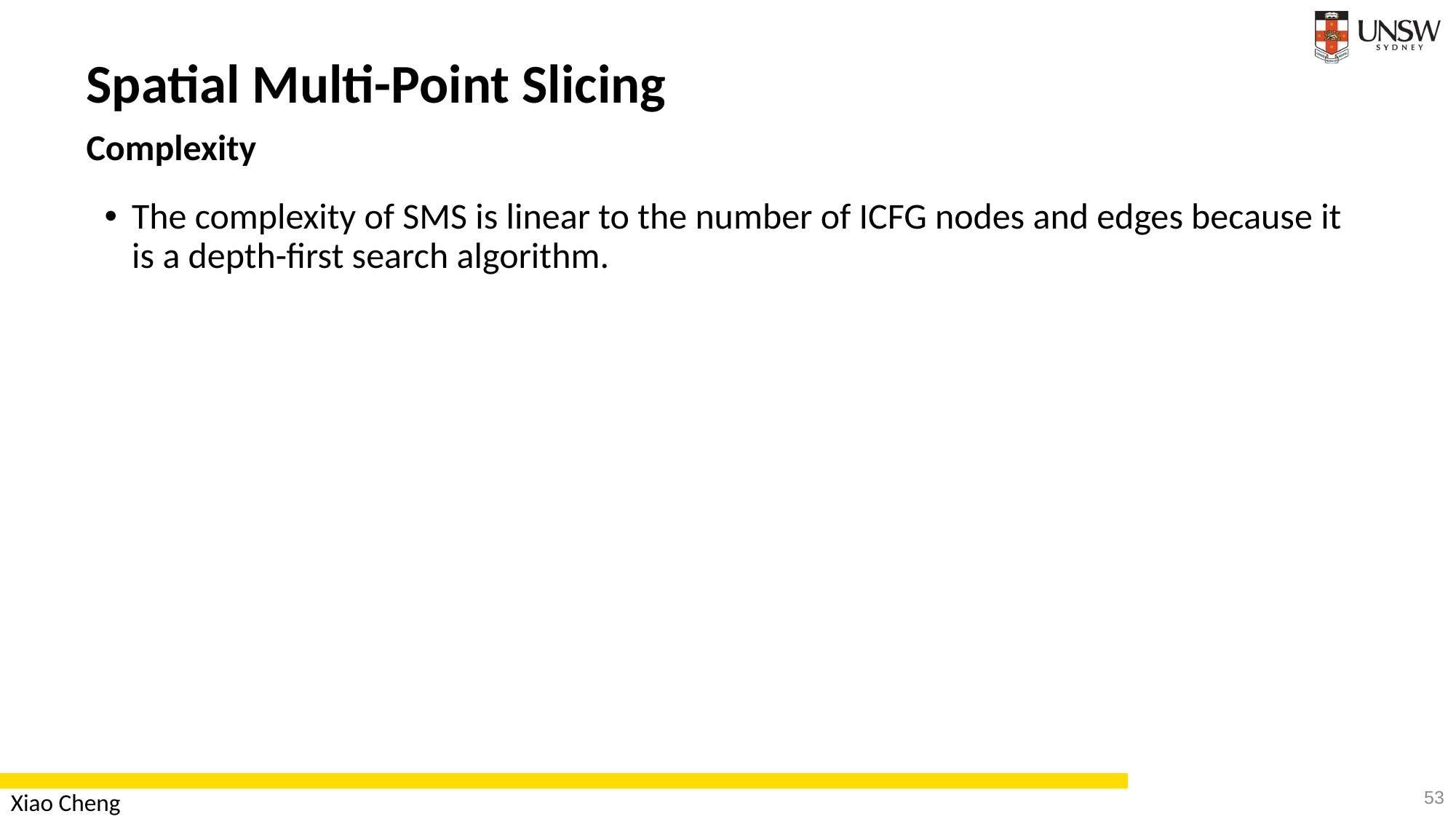

Spatial Multi-Point Slicing
Complexity

The complexity of SMS is linear to the number of ICFG nodes and edges because it is a depth-first search algorithm.
53